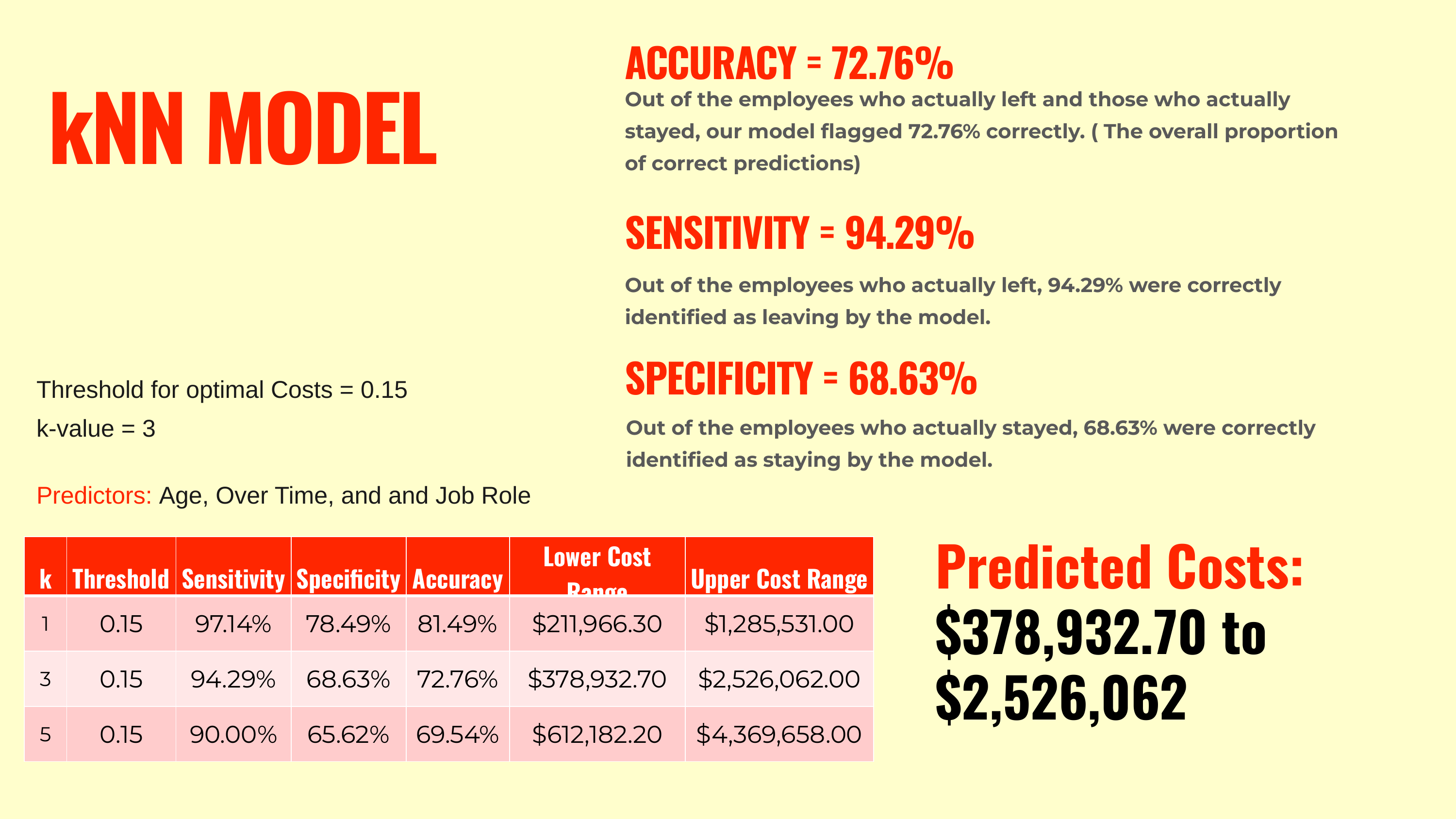

ACCURACY = 72.76%
Out of the employees who actually left and those who actually stayed, our model flagged 72.76% correctly. ( The overall proportion of correct predictions)
kNN MODEL
SENSITIVITY = 94.29%
Out of the employees who actually left, 94.29% were correctly identified as leaving by the model.
Threshold for optimal Costs = 0.15
k-value = 3

Predictors: Age, Over Time, and and Job Role
SPECIFICITY = 68.63%
Out of the employees who actually stayed, 68.63% were correctly identified as staying by the model.
Predicted Costs:
$378,932.70 to $2,526,062
| k | Threshold | Sensitivity | Specificity | Accuracy | Lower Cost Range | Upper Cost Range |
| --- | --- | --- | --- | --- | --- | --- |
| 1 | 0.15 | 97.14% | 78.49% | 81.49% | $211,966.30 | $1,285,531.00 |
| 3 | 0.15 | 94.29% | 68.63% | 72.76% | $378,932.70 | $2,526,062.00 |
| 5 | 0.15 | 90.00% | 65.62% | 69.54% | $612,182.20 | $4,369,658.00 |